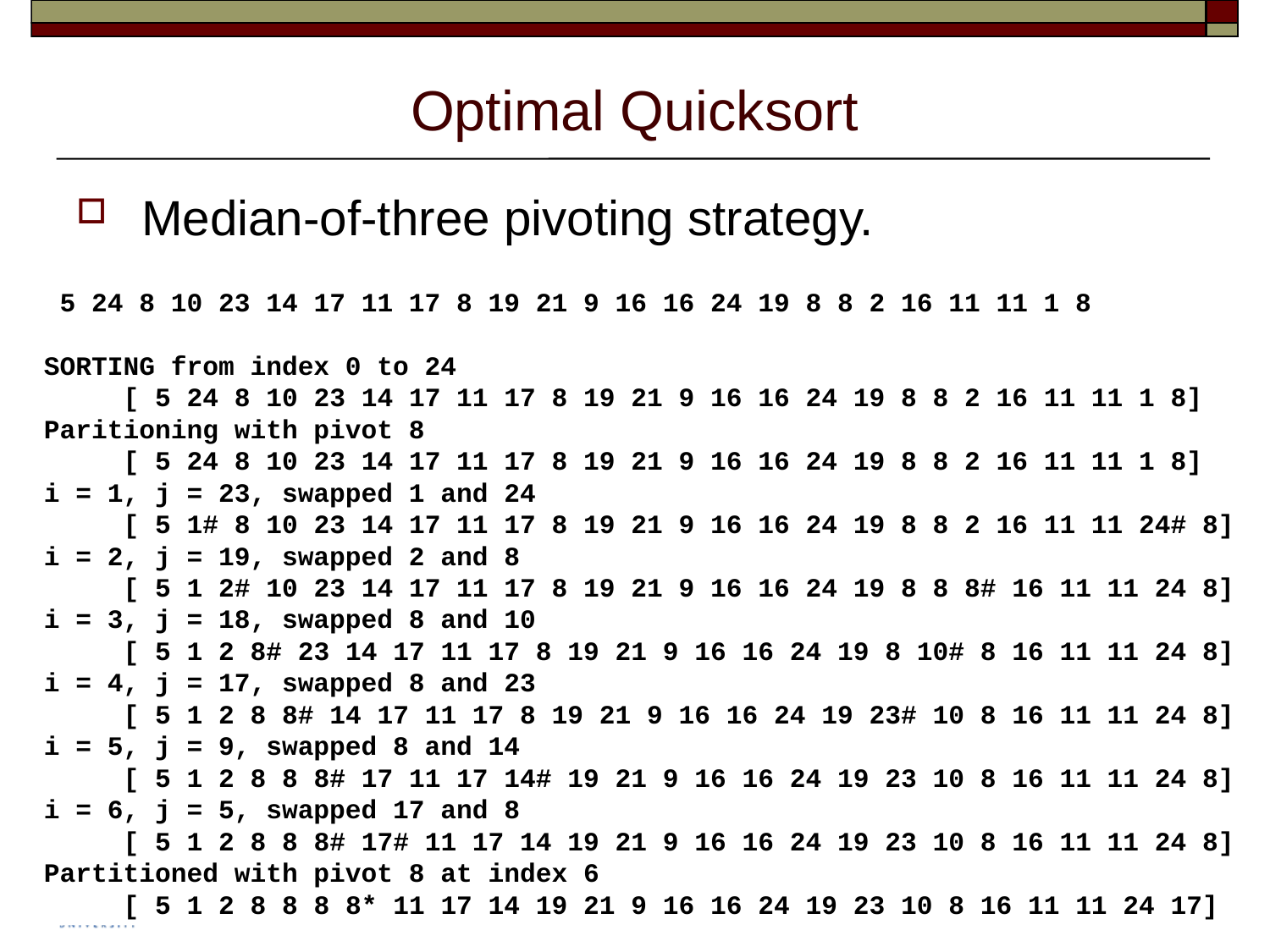

# Optimal Quicksort
Median-of-three pivoting strategy.
 5 24 8 10 23 14 17 11 17 8 19 21 9 16 16 24 19 8 8 2 16 11 11 1 8

SORTING from index 0 to 24
     [ 5 24 8 10 23 14 17 11 17 8 19 21 9 16 16 24 19 8 8 2 16 11 11 1 8]
Paritioning with pivot 8
     [ 5 24 8 10 23 14 17 11 17 8 19 21 9 16 16 24 19 8 8 2 16 11 11 1 8]
i = 1, j = 23, swapped 1 and 24
     [ 5 1# 8 10 23 14 17 11 17 8 19 21 9 16 16 24 19 8 8 2 16 11 11 24# 8]
i = 2, j = 19, swapped 2 and 8
     [ 5 1 2# 10 23 14 17 11 17 8 19 21 9 16 16 24 19 8 8 8# 16 11 11 24 8]
i = 3, j = 18, swapped 8 and 10
     [ 5 1 2 8# 23 14 17 11 17 8 19 21 9 16 16 24 19 8 10# 8 16 11 11 24 8]
i = 4, j = 17, swapped 8 and 23
     [ 5 1 2 8 8# 14 17 11 17 8 19 21 9 16 16 24 19 23# 10 8 16 11 11 24 8]
i = 5, j = 9, swapped 8 and 14
     [ 5 1 2 8 8 8# 17 11 17 14# 19 21 9 16 16 24 19 23 10 8 16 11 11 24 8]
i = 6, j = 5, swapped 17 and 8
     [ 5 1 2 8 8 8# 17# 11 17 14 19 21 9 16 16 24 19 23 10 8 16 11 11 24 8]
Partitioned with pivot 8 at index 6
     [ 5 1 2 8 8 8 8* 11 17 14 19 21 9 16 16 24 19 23 10 8 16 11 11 24 17]
59